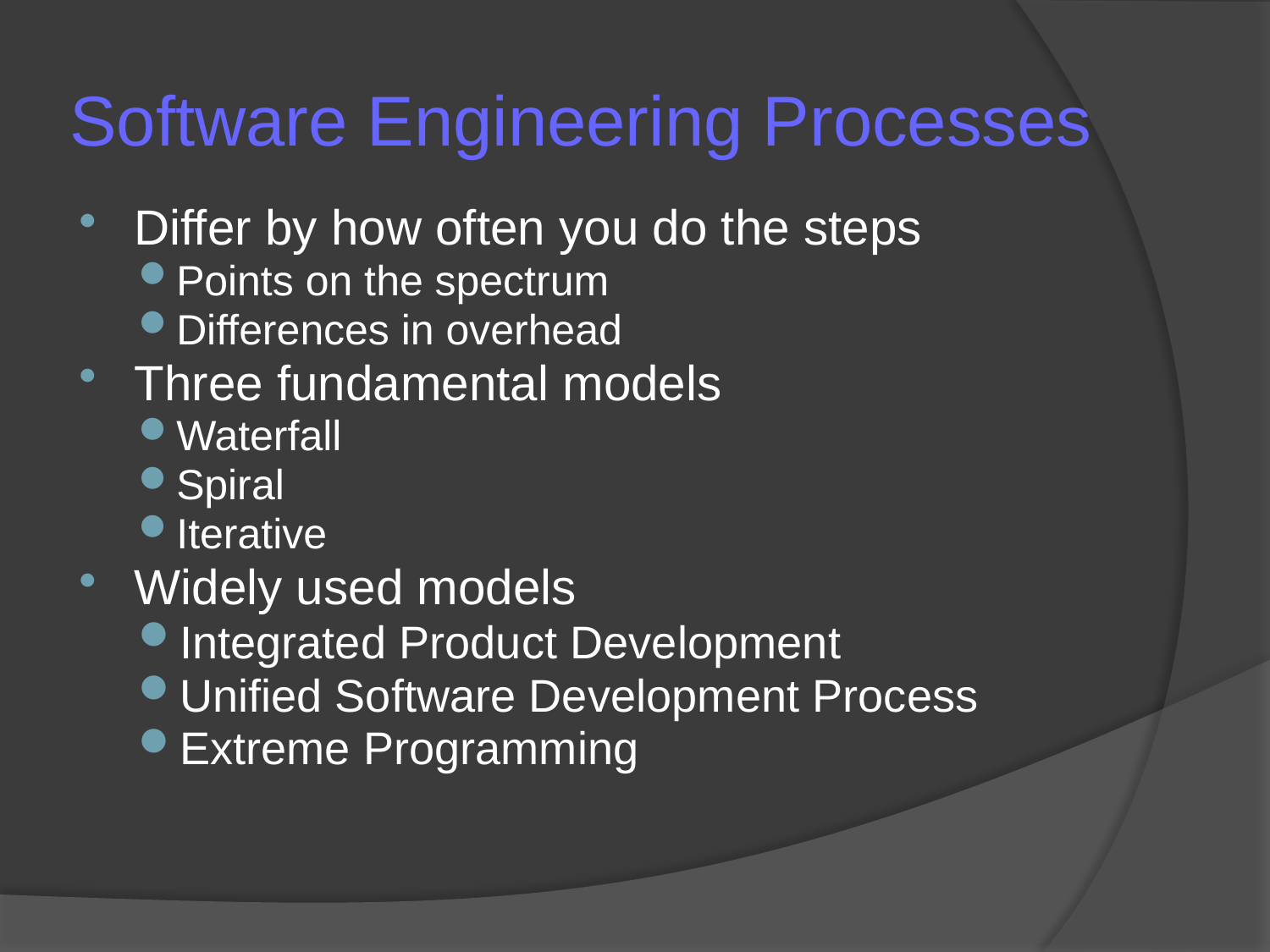

# Software Engineering Processes
Differ by how often you do the steps
Points on the spectrum
Differences in overhead
Three fundamental models
Waterfall
Spiral
Iterative
Widely used models
Integrated Product Development
Unified Software Development Process
Extreme Programming